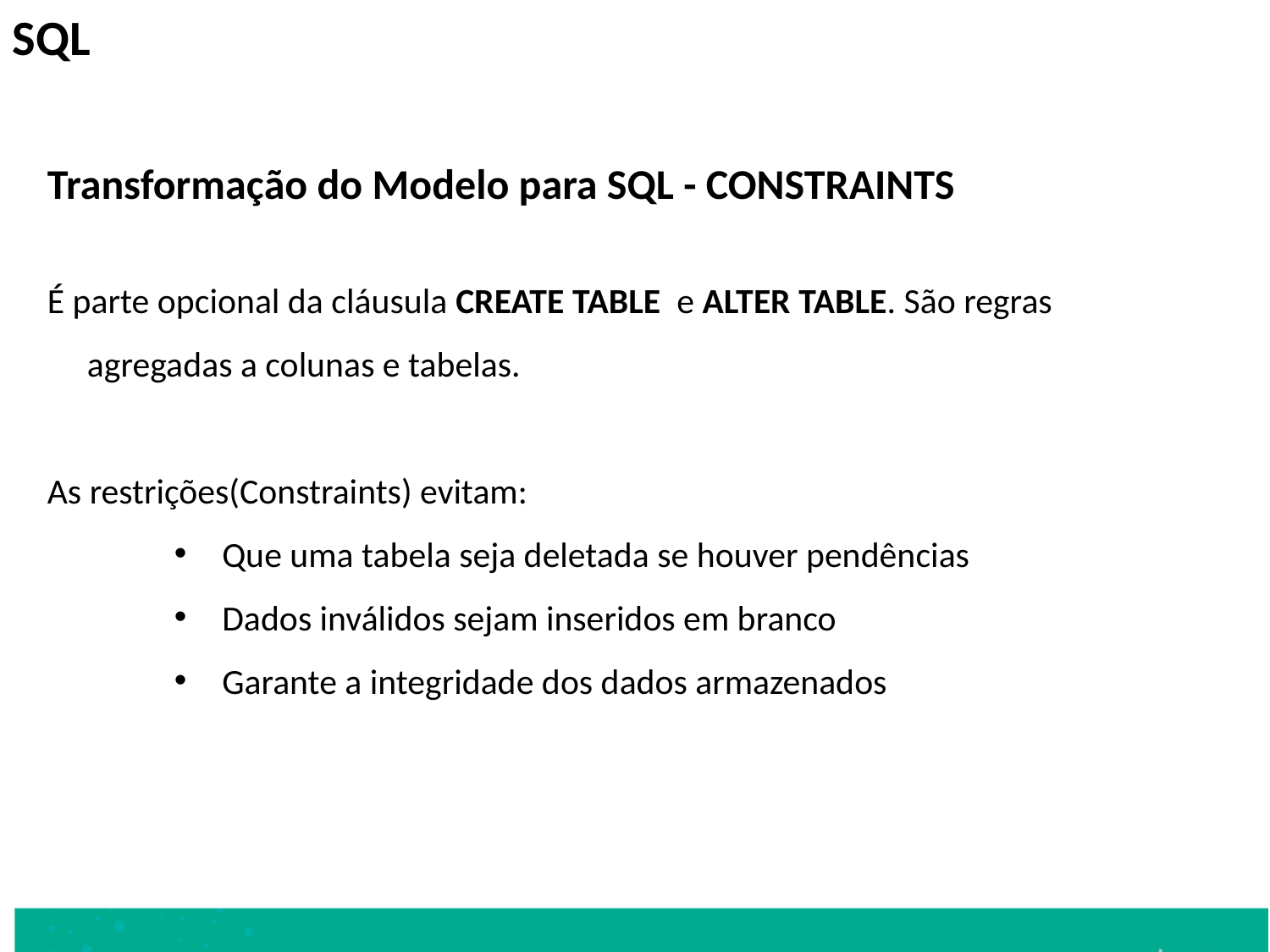

SQL
Transformação do Modelo para SQL - CONSTRAINTS

É parte opcional da cláusula CREATE TABLE  e ALTER TABLE. São regras agregadas a colunas e tabelas.

As restrições(Constraints) evitam:
Que uma tabela seja deletada se houver pendências
Dados inválidos sejam inseridos em branco
Garante a integridade dos dados armazenados